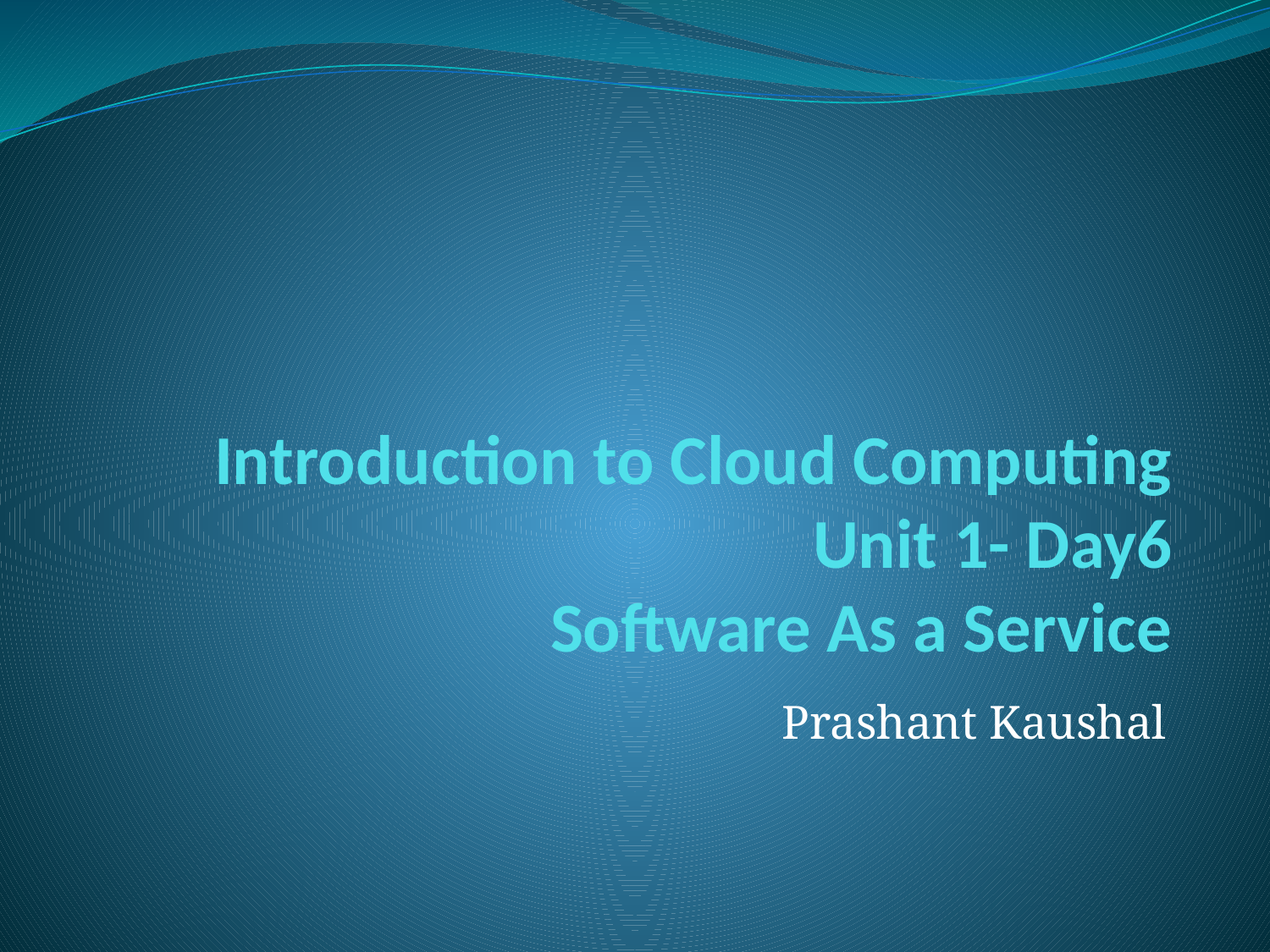

# Introduction to Cloud Computing Unit 1- Day6 Software As a Service
Prashant Kaushal